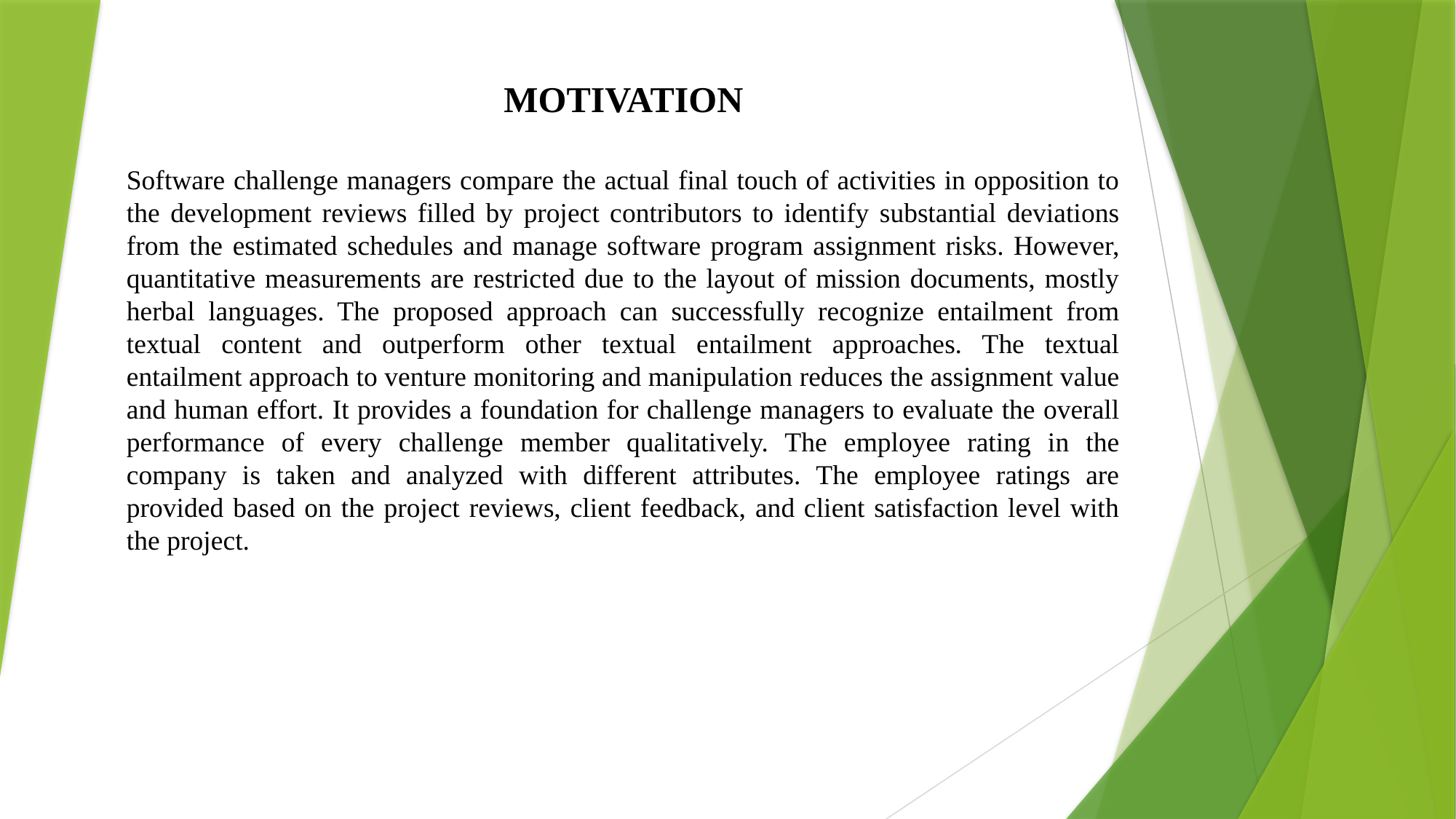

MOTIVATION
Software challenge managers compare the actual final touch of activities in opposition to the development reviews filled by project contributors to identify substantial deviations from the estimated schedules and manage software program assignment risks. However, quantitative measurements are restricted due to the layout of mission documents, mostly herbal languages. The proposed approach can successfully recognize entailment from textual content and outperform other textual entailment approaches. The textual entailment approach to venture monitoring and manipulation reduces the assignment value and human effort. It provides a foundation for challenge managers to evaluate the overall performance of every challenge member qualitatively. The employee rating in the company is taken and analyzed with different attributes. The employee ratings are provided based on the project reviews, client feedback, and client satisfaction level with the project.